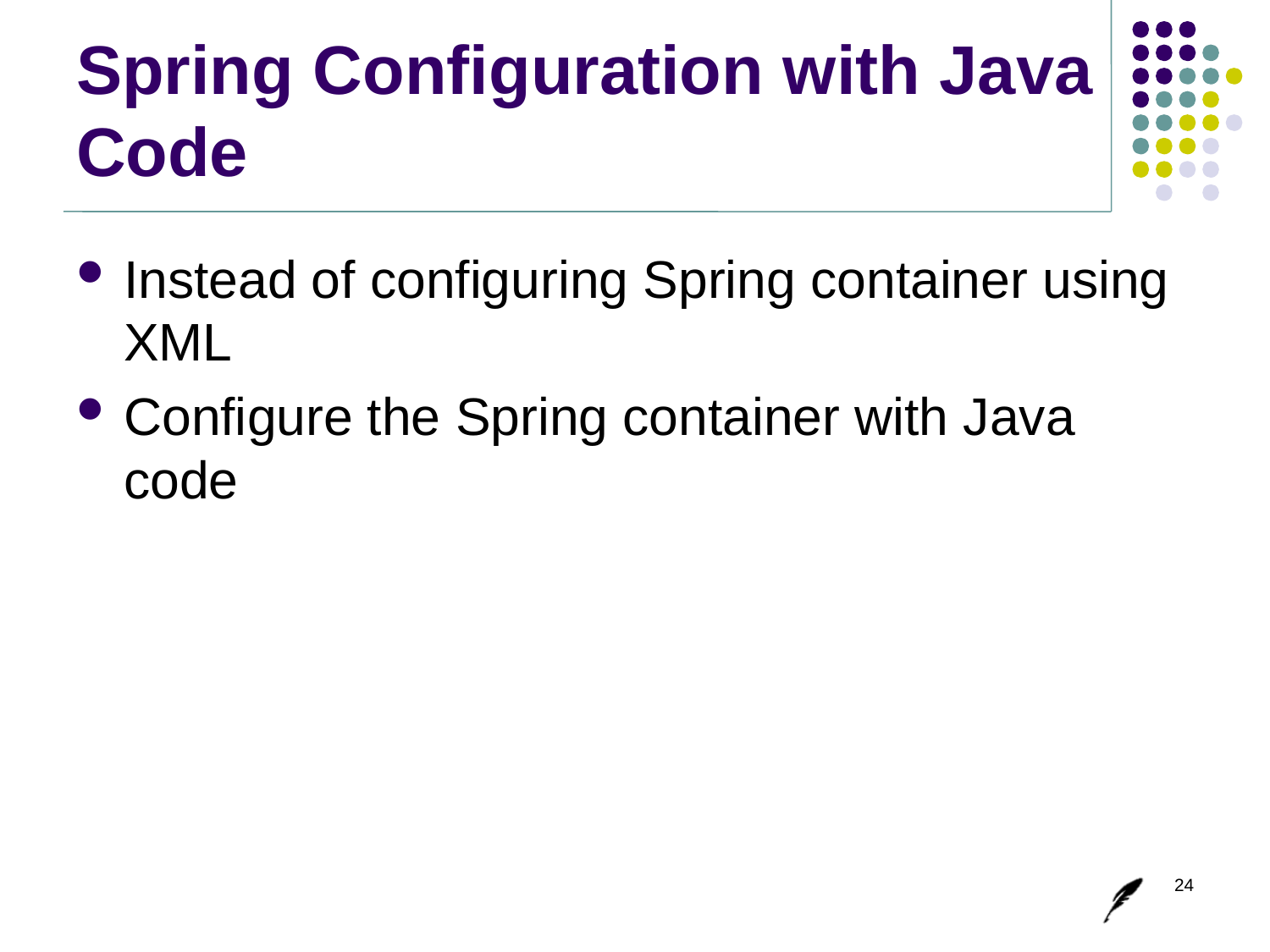

# Spring Configuration with Java Code
Instead of configuring Spring container using XML
Configure the Spring container with Java code

24